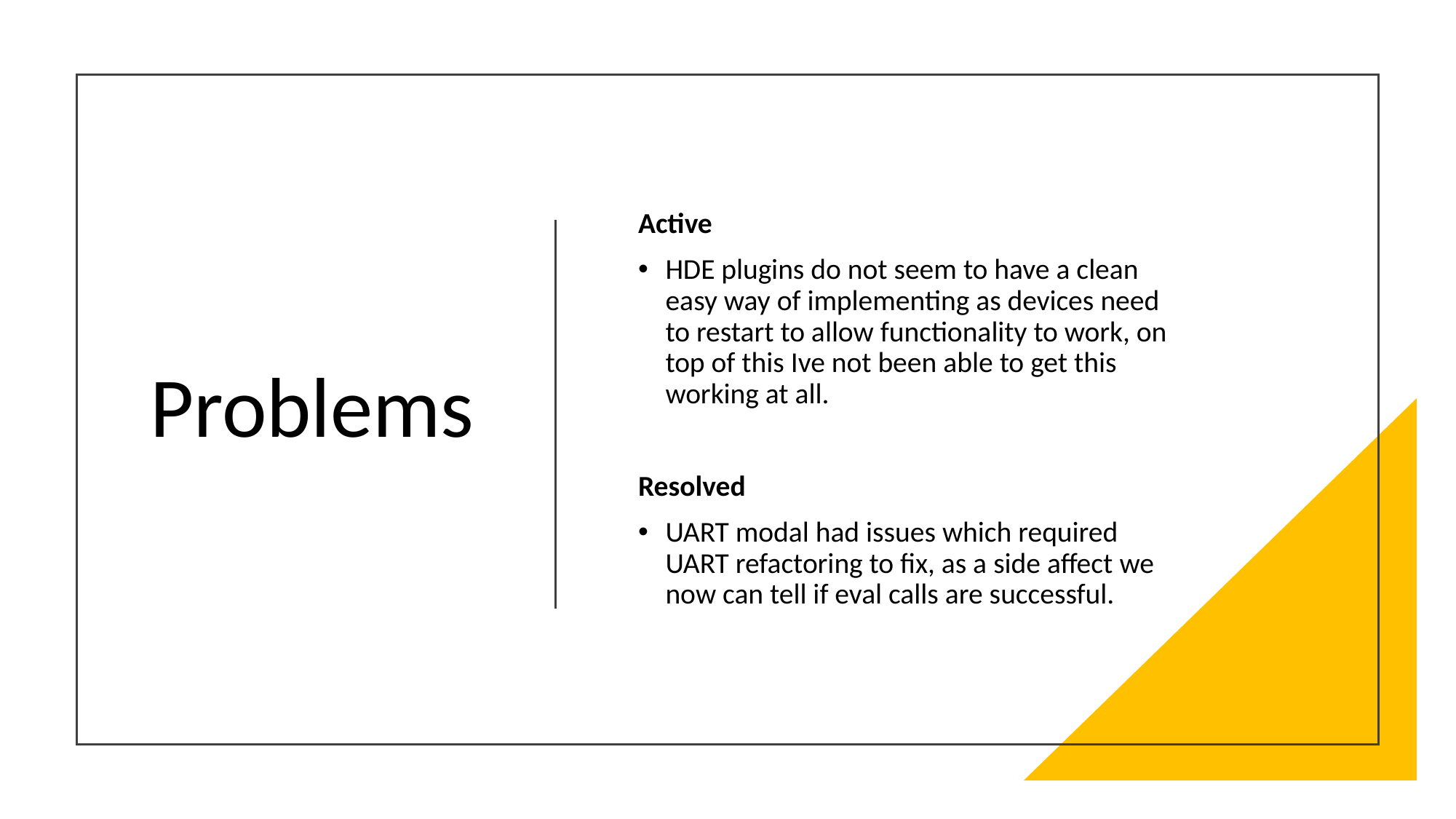

# Problems
Active
HDE plugins do not seem to have a clean easy way of implementing as devices need to restart to allow functionality to work, on top of this Ive not been able to get this working at all.

Resolved
UART modal had issues which required UART refactoring to fix, as a side affect we now can tell if eval calls are successful.